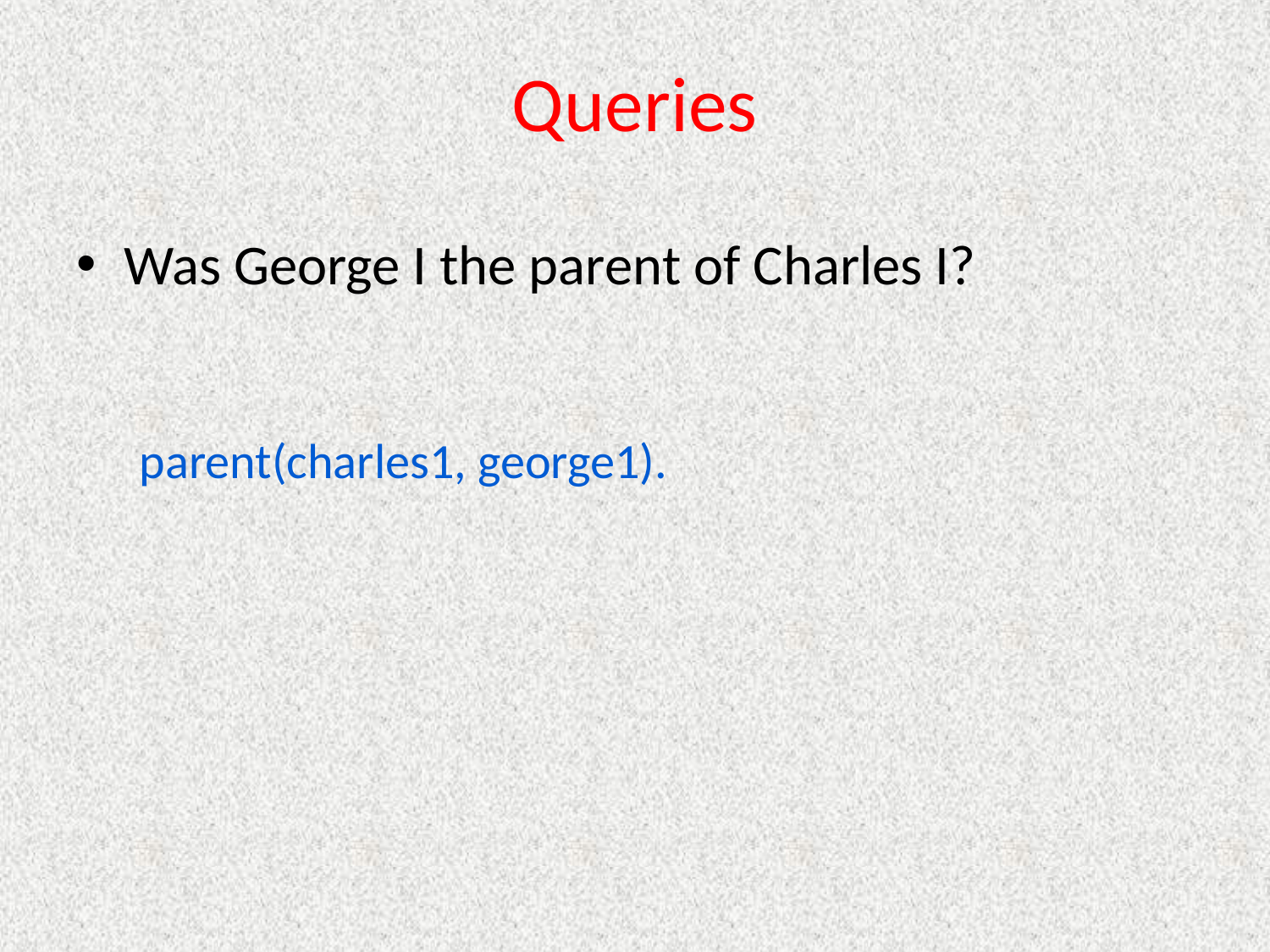

# Queries
Was George I the parent of Charles I?
parent(charles1, george1).